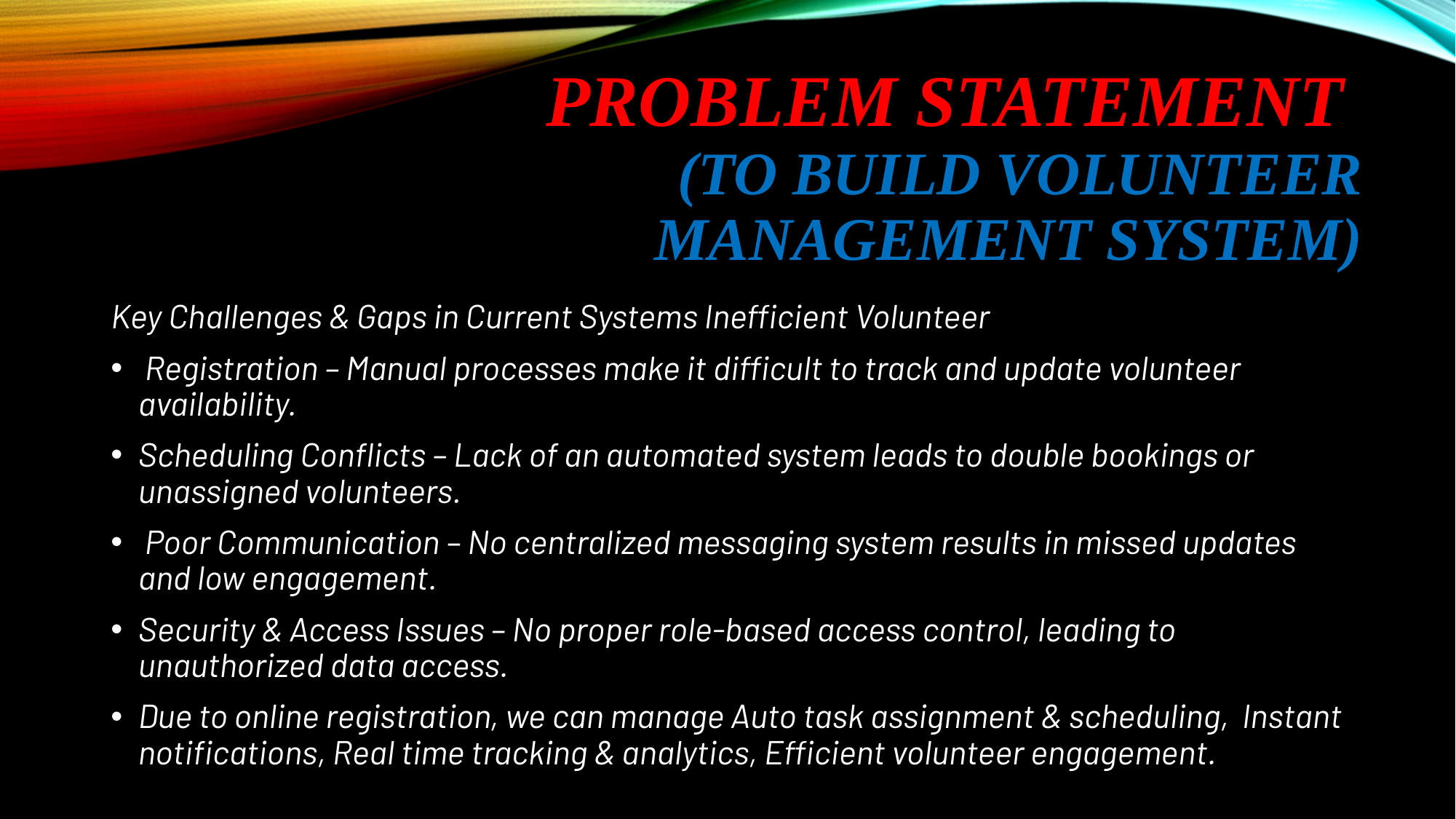

# PROBLEM STATEMENT (To build Volunteer Management System)
Key Challenges & Gaps in Current Systems Inefficient Volunteer
 Registration – Manual processes make it difficult to track and update volunteer availability.
Scheduling Conflicts – Lack of an automated system leads to double bookings or unassigned volunteers.
 Poor Communication – No centralized messaging system results in missed updates and low engagement.
Security & Access Issues – No proper role-based access control, leading to unauthorized data access.
Due to online registration, we can manage Auto task assignment & scheduling,  Instant notifications, Real time tracking & analytics, Efficient volunteer engagement.